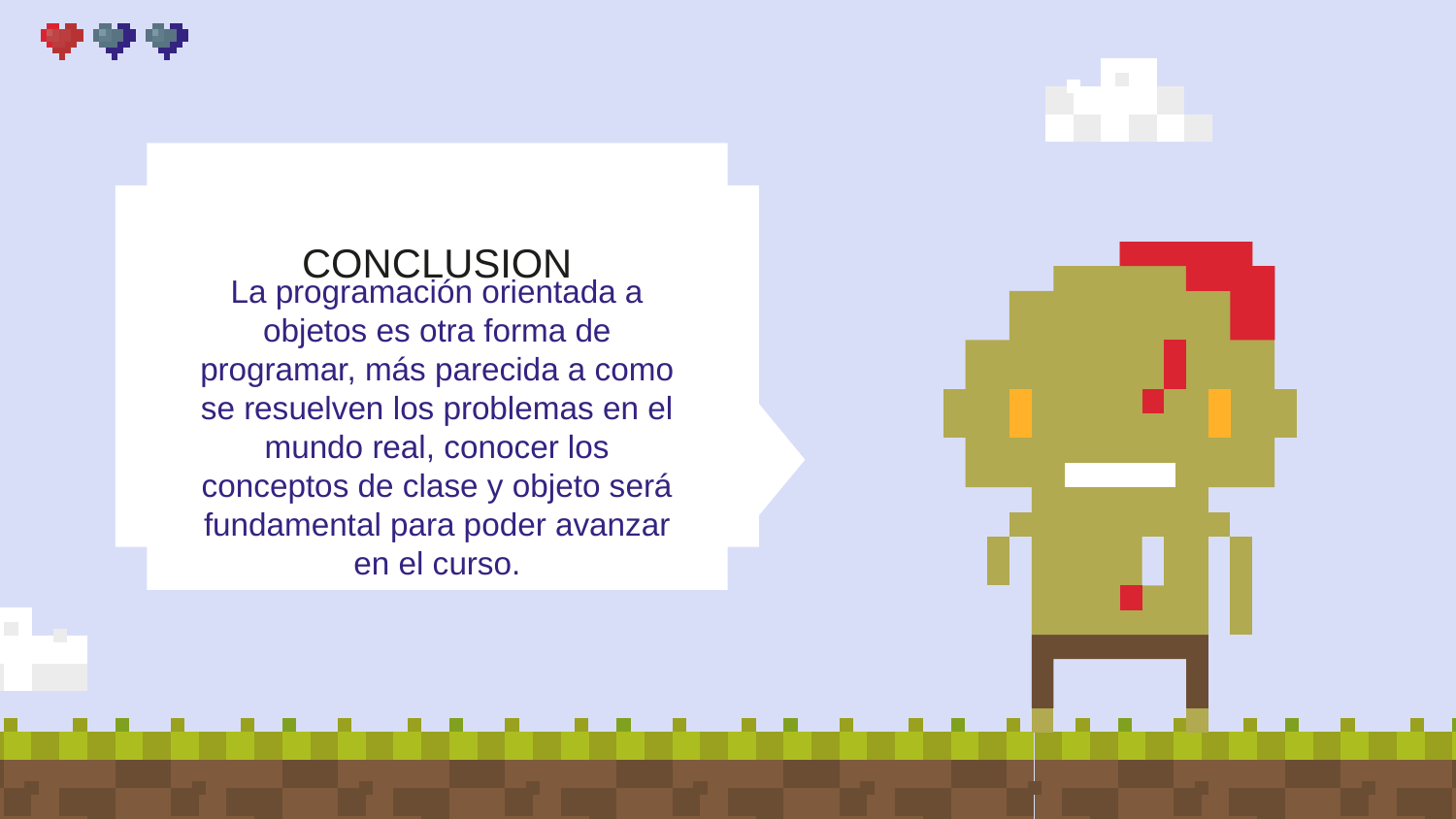

# CONCLUSION

La programación orientada a objetos es otra forma de programar, más parecida a como se resuelven los problemas en el mundo real, conocer los conceptos de clase y objeto será fundamental para poder avanzar en el curso.